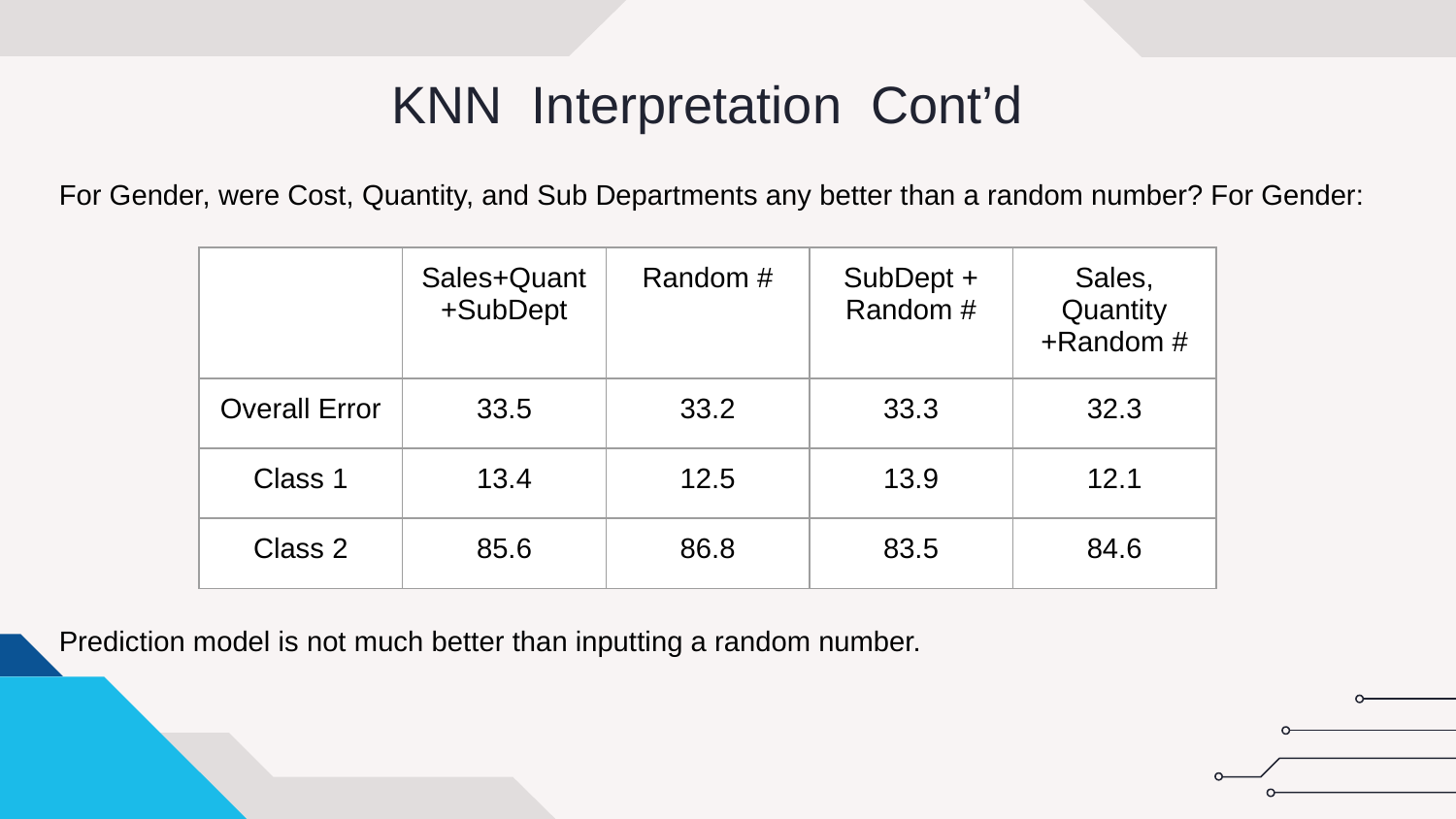

# KNN  Interpretation  Cont’d
For Gender, were Cost, Quantity, and Sub Departments any better than a random number? For Gender:

|  | Sales+Quant+SubDept | Random # | SubDept + Random # | Sales, Quantity +Random # |
| --- | --- | --- | --- | --- |
| Overall Error | 33.5 | 33.2 | 33.3 | 32.3 |
| Class 1 | 13.4 | 12.5 | 13.9 | 12.1 |
| Class 2 | 85.6 | 86.8 | 83.5 | 84.6 |
Prediction model is not much better than inputting a random number.